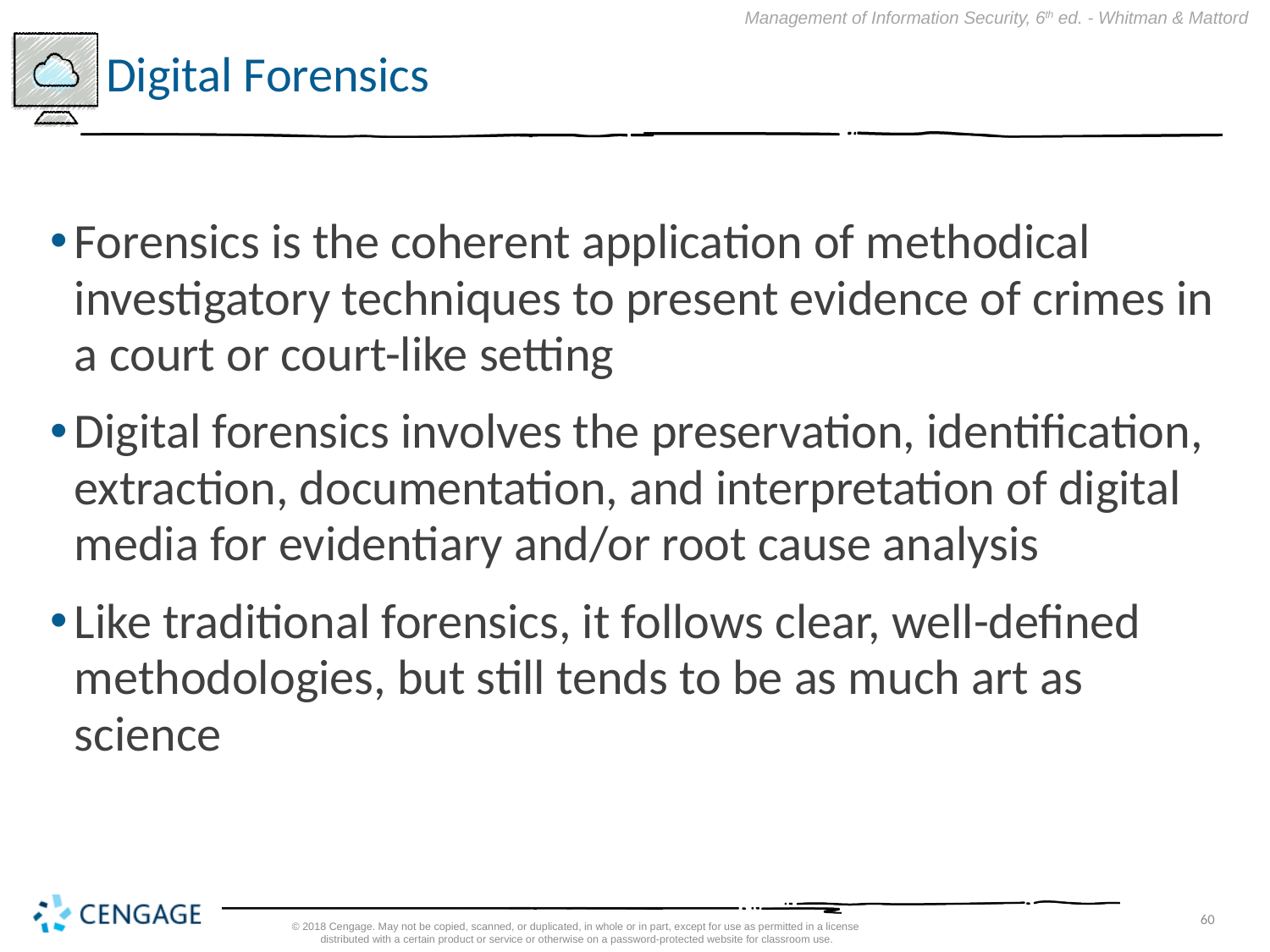

# Digital Forensics
Forensics is the coherent application of methodical investigatory techniques to present evidence of crimes in a court or court-like setting
Digital forensics involves the preservation, identification, extraction, documentation, and interpretation of digital media for evidentiary and/or root cause analysis
Like traditional forensics, it follows clear, well-defined methodologies, but still tends to be as much art as science